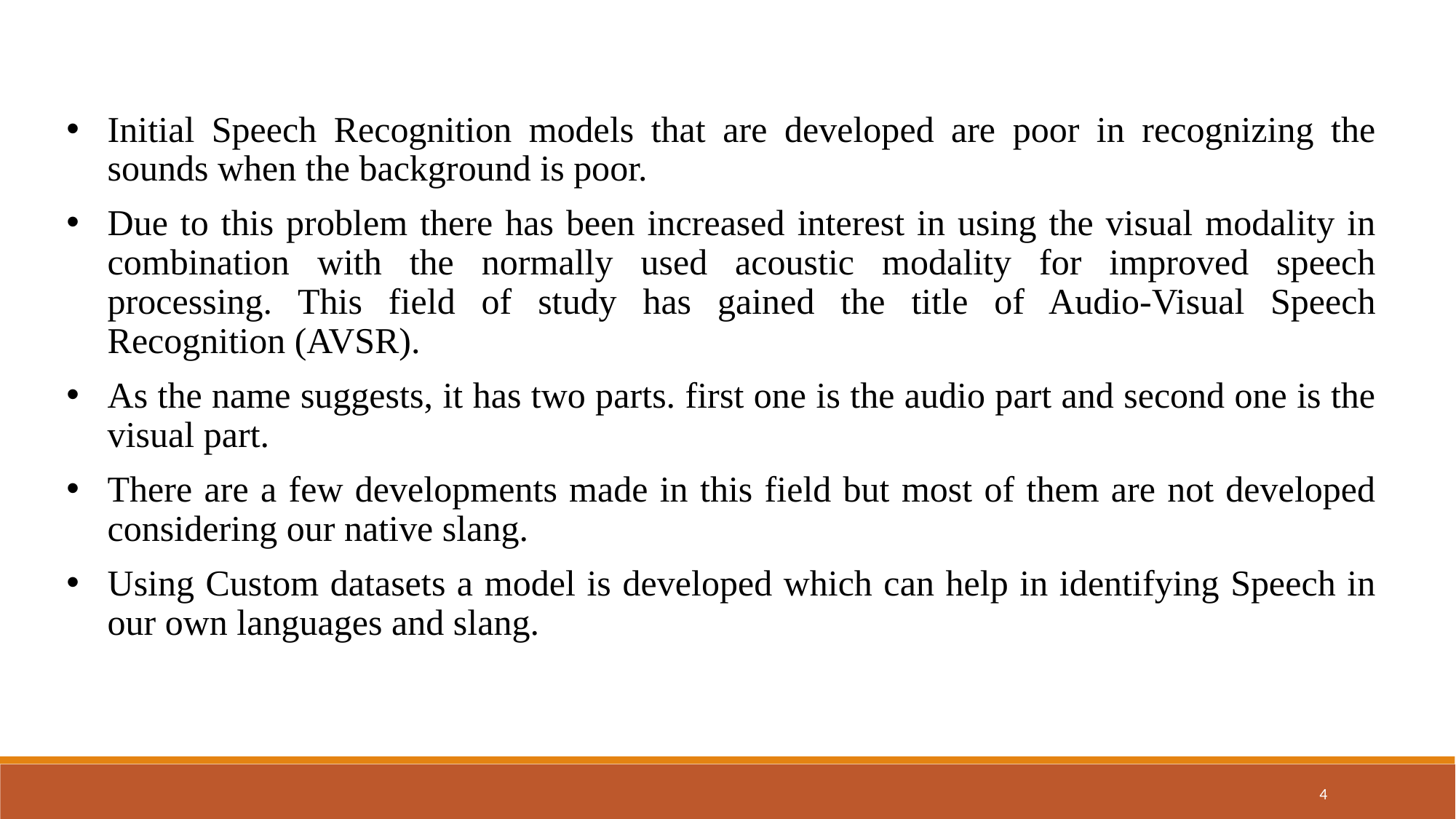

Initial Speech Recognition models that are developed are poor in recognizing the sounds when the background is poor.
Due to this problem there has been increased interest in using the visual modality in combination with the normally used acoustic modality for improved speech processing. This field of study has gained the title of Audio-Visual Speech Recognition (AVSR).
As the name suggests, it has two parts. first one is the audio part and second one is the visual part.
There are a few developments made in this field but most of them are not developed considering our native slang.
Using Custom datasets a model is developed which can help in identifying Speech in our own languages and slang.

4